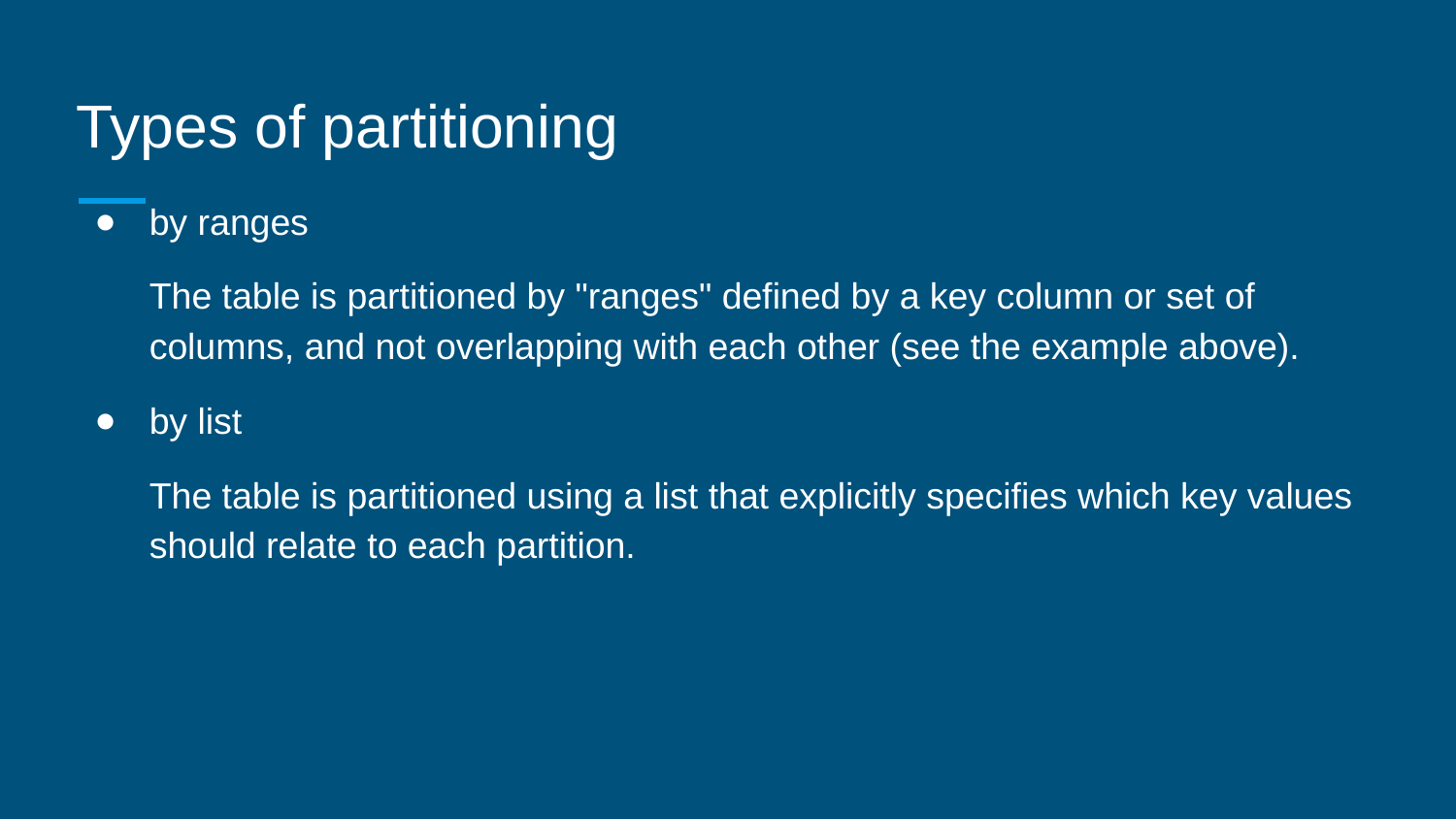

# Types of partitioning
by ranges
The table is partitioned by "ranges" defined by a key column or set of columns, and not overlapping with each other (see the example above).
by list
The table is partitioned using a list that explicitly specifies which key values should relate to each partition.